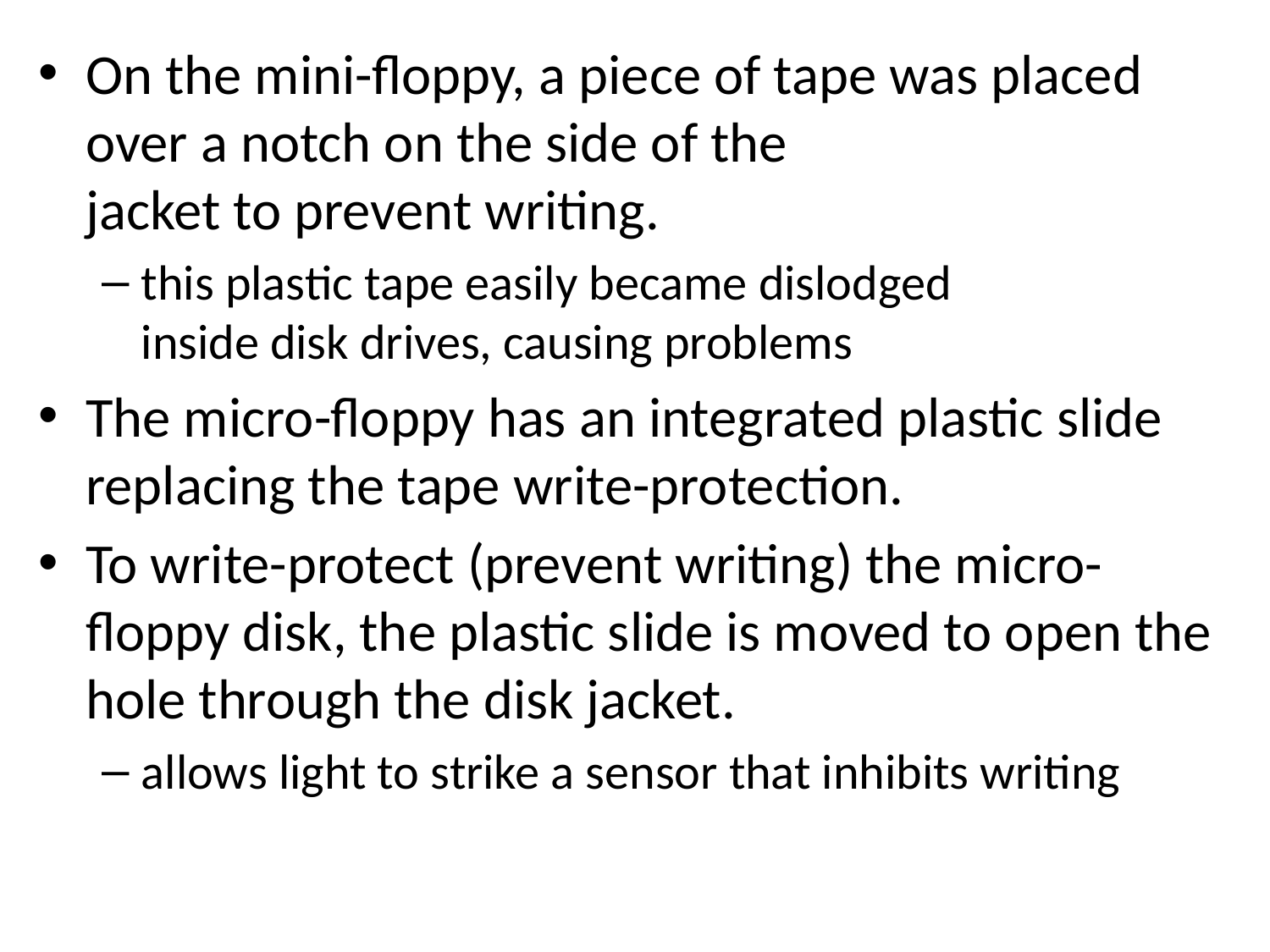

On the mini-floppy, a piece of tape was placed over a notch on the side of the
jacket to prevent writing.
this plastic tape easily became dislodged
inside disk drives, causing problems
The micro-floppy has an integrated plastic slide replacing the tape write-protection.
To write-protect (prevent writing) the micro-floppy disk, the plastic slide is moved to open the hole through the disk jacket.
allows light to strike a sensor that inhibits writing